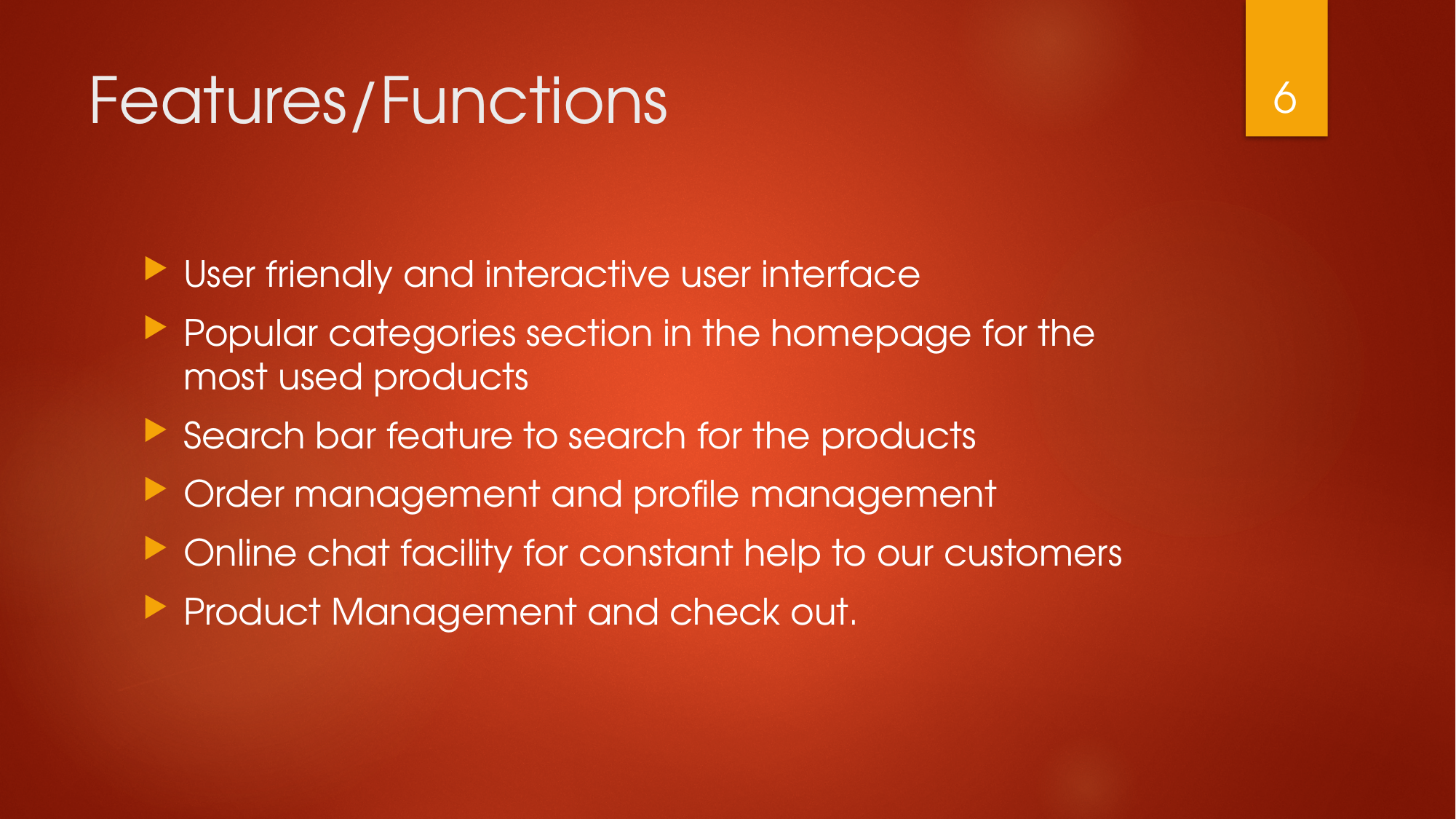

6
# Features/Functions
User friendly and interactive user interface
Popular categories section in the homepage for the most used products
Search bar feature to search for the products
Order management and profile management
Online chat facility for constant help to our customers
Product Management and check out.